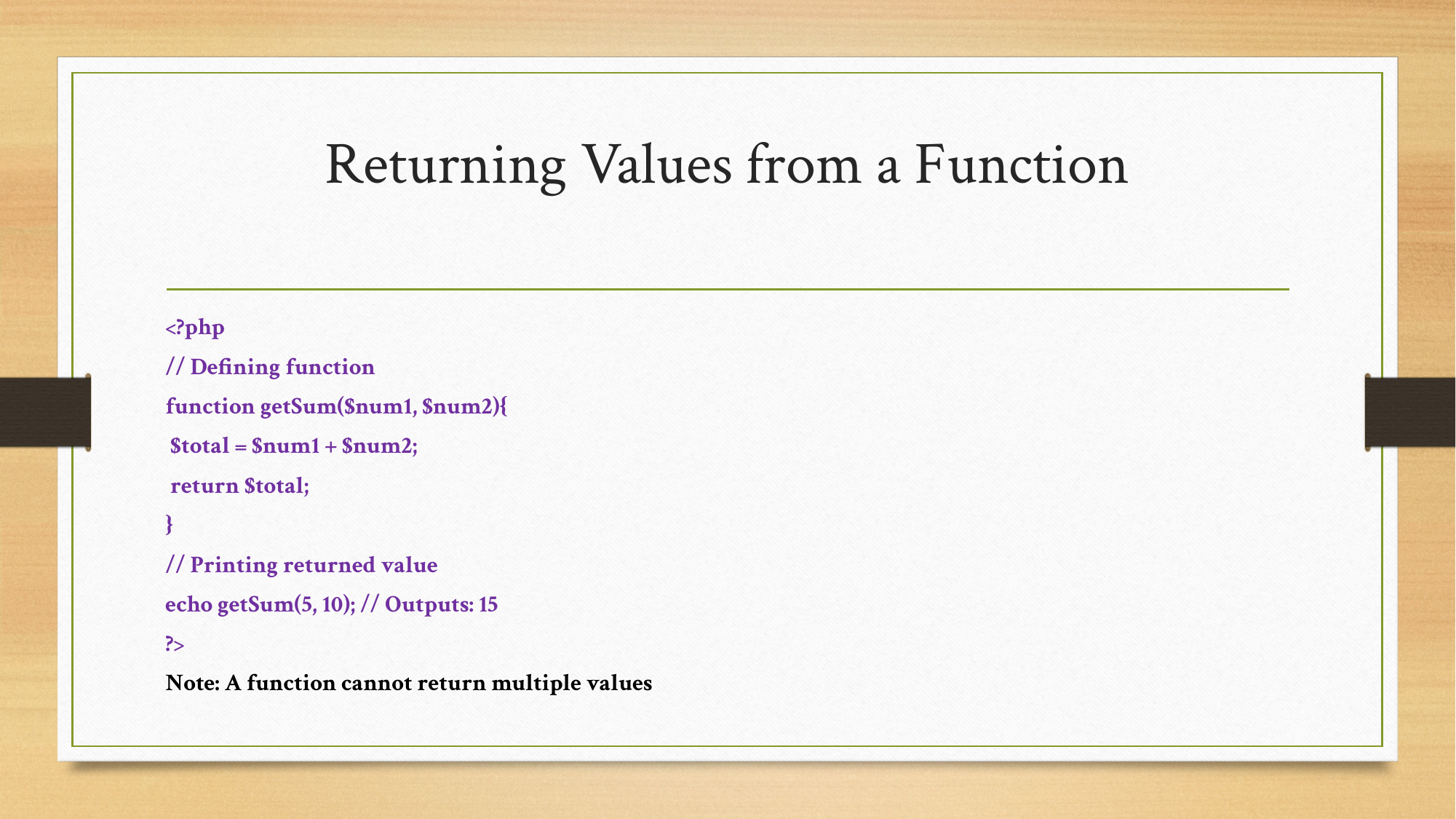

# Returning Values from a Function
<?php
// Defining function
function getSum($num1, $num2){
 $total = $num1 + $num2;
 return $total;
}
// Printing returned value
echo getSum(5, 10); // Outputs: 15
?>
Note: A function cannot return multiple values